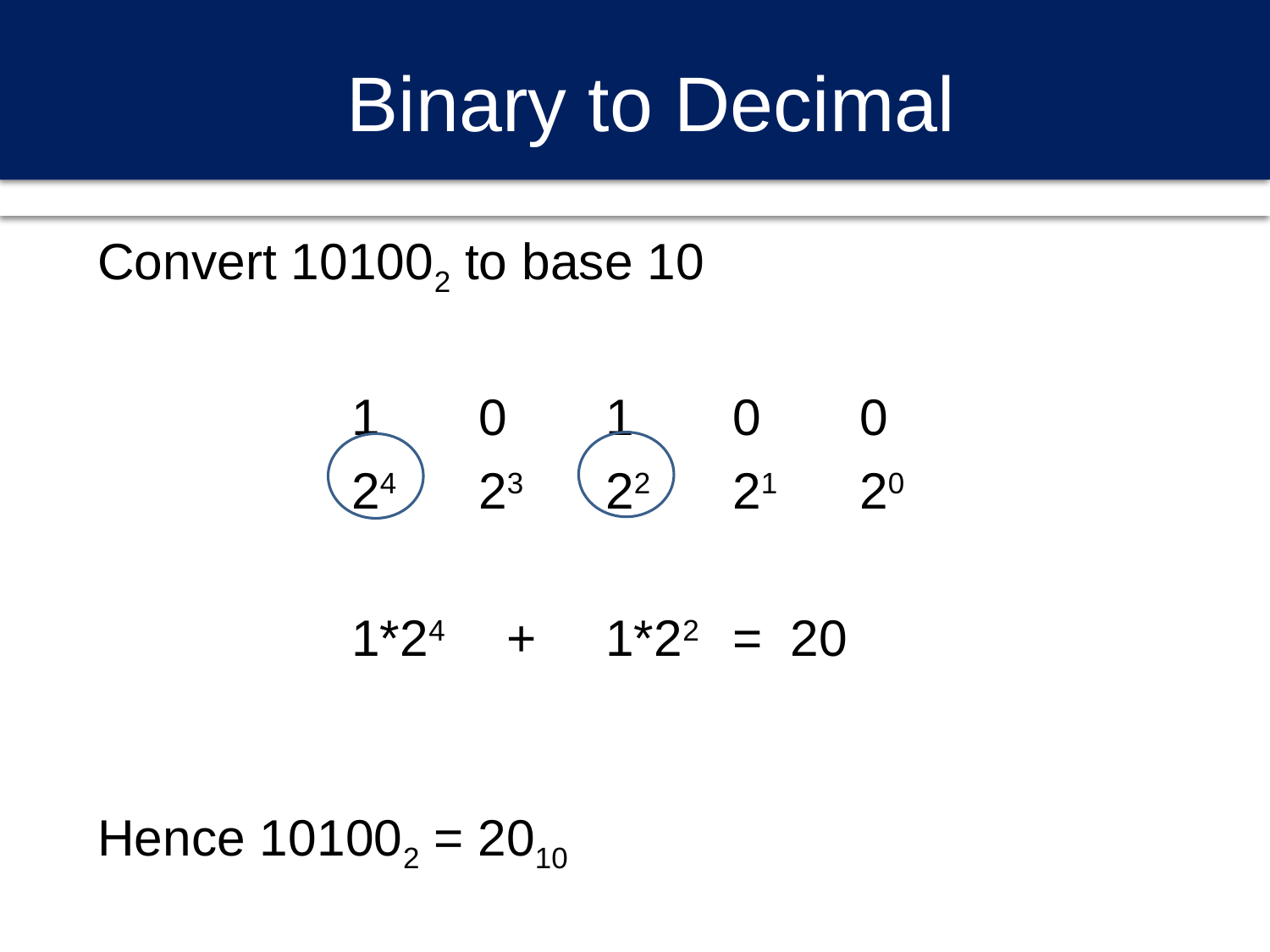

# Binary to Decimal
Convert 101002 to base 10

		1	0	1	0	0
		24	23	22	21	20

		1*24	  +	1*22	=  20

Hence 101002 = 2010